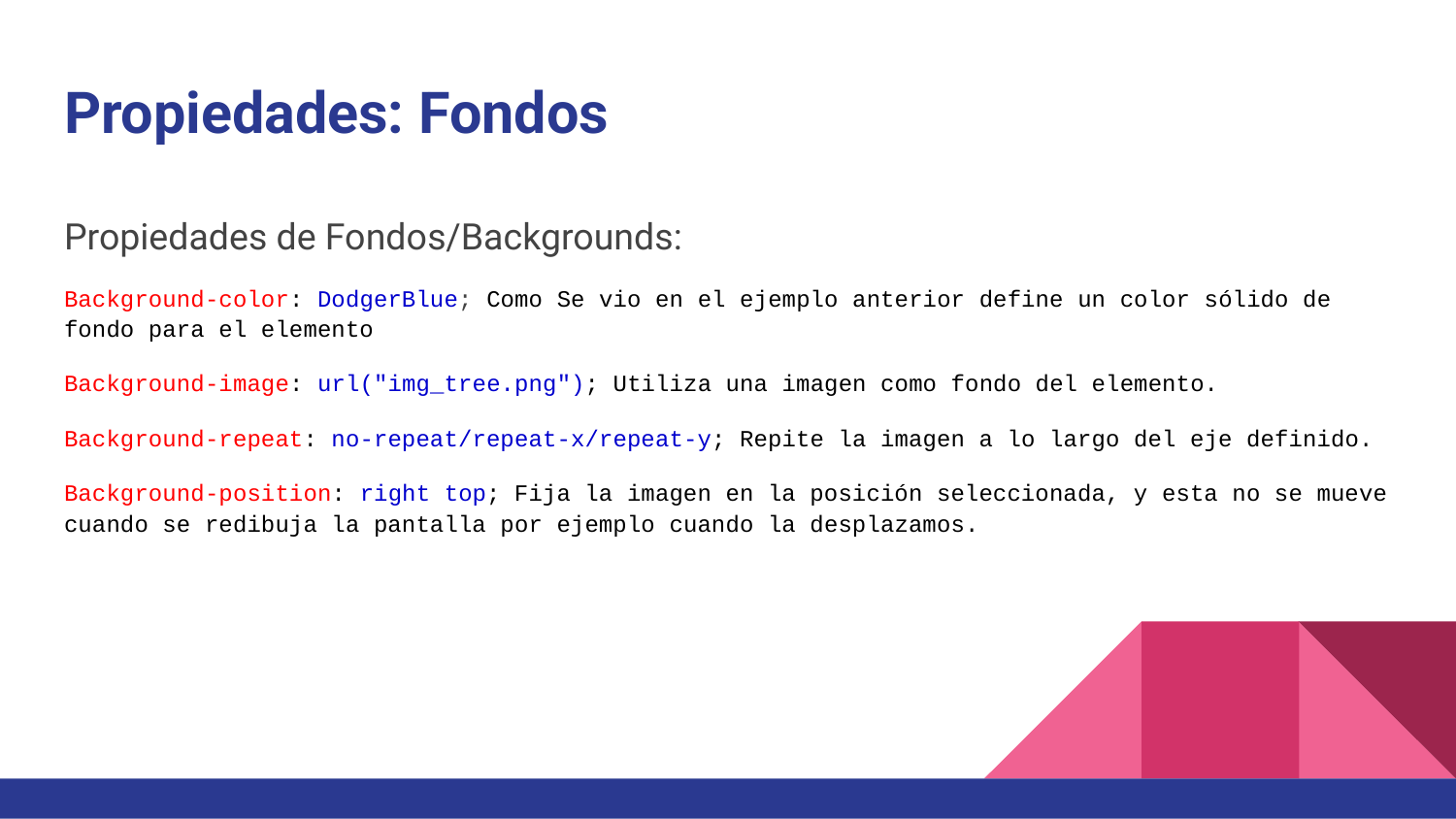

# Propiedades: Fondos
Propiedades de Fondos/Backgrounds:
Background-color: DodgerBlue; Como Se vio en el ejemplo anterior define un color sólido de fondo para el elemento
Background-image: url("img_tree.png"); Utiliza una imagen como fondo del elemento.
Background-repeat: no-repeat/repeat-x/repeat-y; Repite la imagen a lo largo del eje definido.
Background-position: right top; Fija la imagen en la posición seleccionada, y esta no se mueve cuando se redibuja la pantalla por ejemplo cuando la desplazamos.